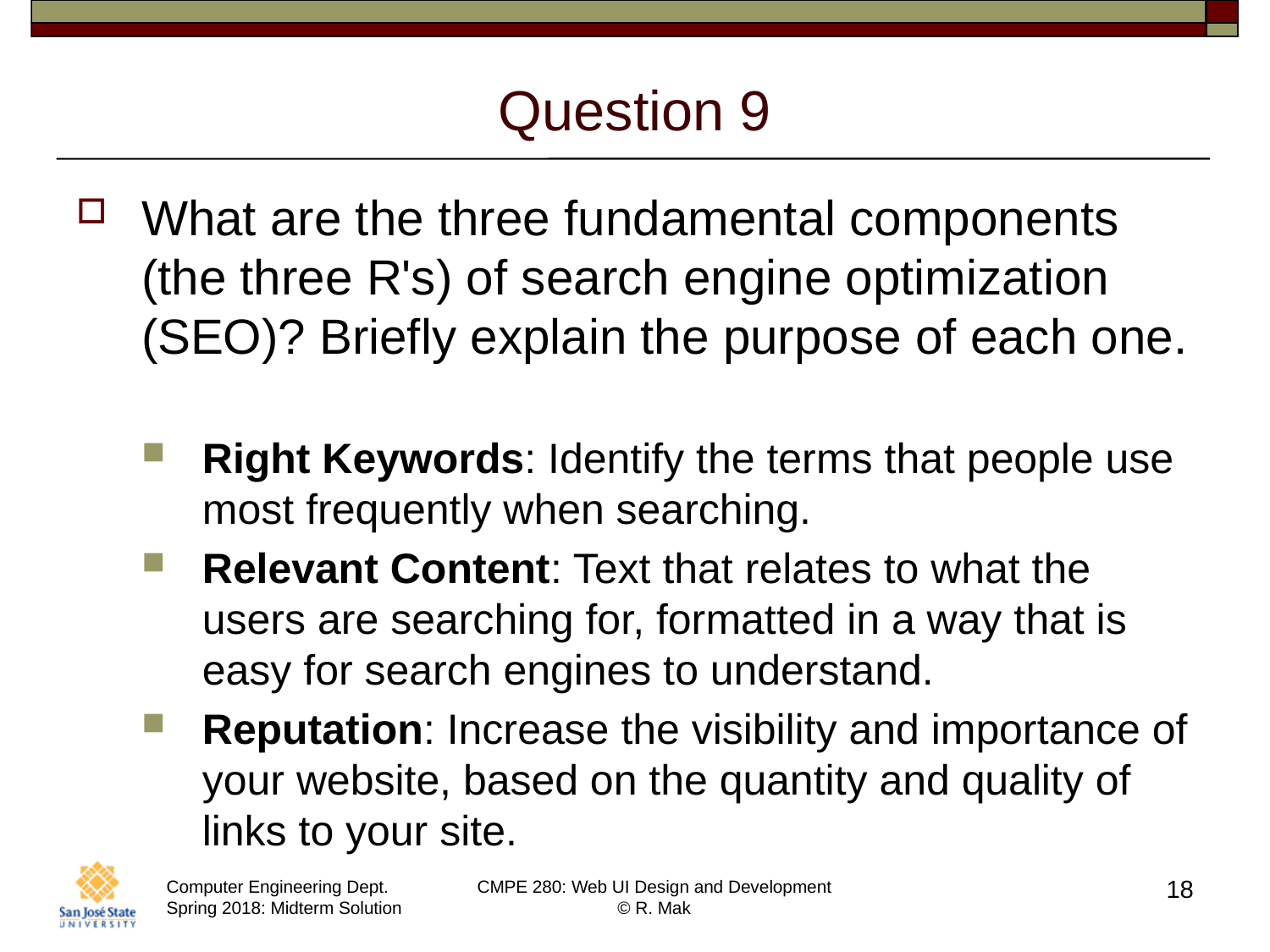

# Question 9
What are the three fundamental components (the three R's) of search engine optimization (SEO)? Briefly explain the purpose of each one.

Right Keywords: Identify the terms that people use most frequently when searching.
Relevant Content: Text that relates to what the users are searching for, formatted in a way that is easy for search engines to understand.
Reputation: Increase the visibility and importance of your website, based on the quantity and quality of links to your site.

18